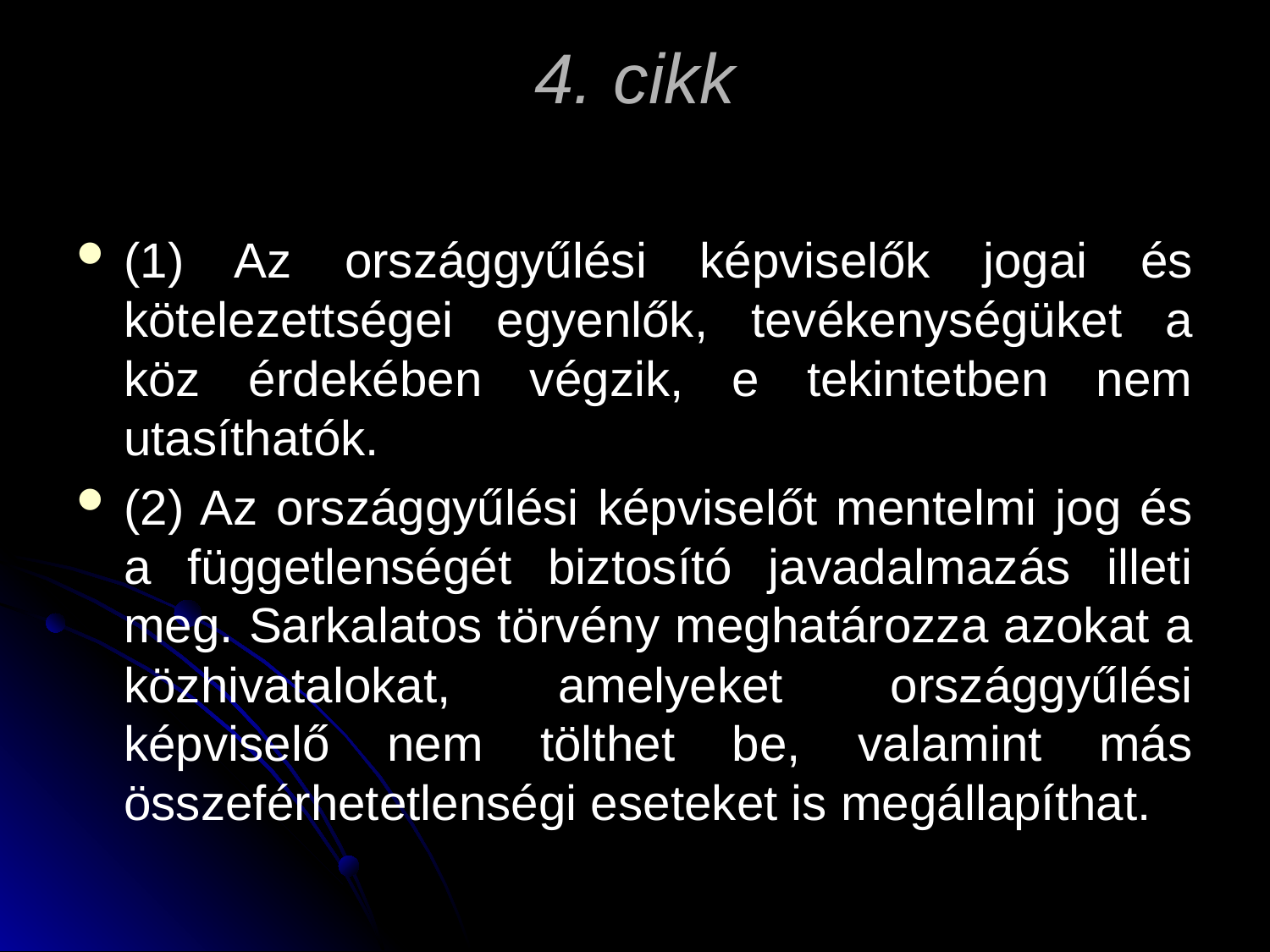

# 4. cikk
(1) Az országgyűlési képviselők jogai és kötelezettségei egyenlők, tevékenységüket a köz érdekében végzik, e tekintetben nem utasíthatók.
(2) Az országgyűlési képviselőt mentelmi jog és a függetlenségét biztosító javadalmazás illeti meg. Sarkalatos törvény meghatározza azokat a közhivatalokat, amelyeket országgyűlési képviselő nem tölthet be, valamint más összeférhetetlenségi eseteket is megállapíthat.